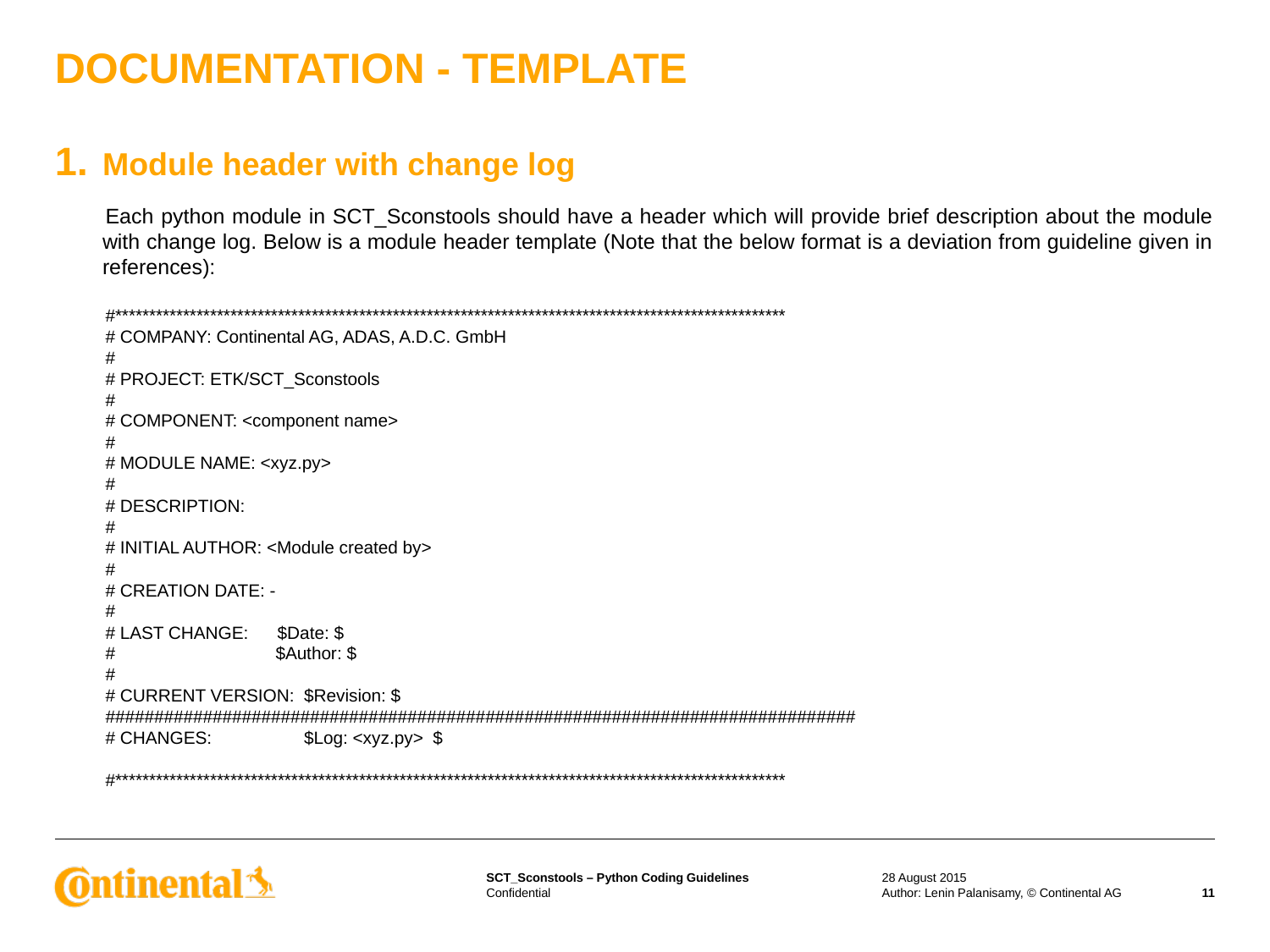

# DOCUMENTATION - TEMPLATE
Module header with change log
Each python module in SCT_Sconstools should have a header which will provide brief description about the module with change log. Below is a module header template (Note that the below format is a deviation from guideline given in references):

#***************************************************************************************************
# COMPANY: Continental AG, ADAS, A.D.C. GmbH
#
# PROJECT: ETK/SCT_Sconstools
#
# COMPONENT: <component name>
#
# MODULE NAME: <xyz.py>
#
# DESCRIPTION:
#
# INITIAL AUTHOR: <Module created by>
#
# CREATION DATE: -
#
# LAST CHANGE:      $Date: $
#                                 $Author: $
#
# CURRENT VERSION:  $Revision: $
#############################################################################
# CHANGES:                   $Log: <xyz.py>  $

#***************************************************************************************************
28 August 2015
Author: Lenin Palanisamy, © Continental AG
11